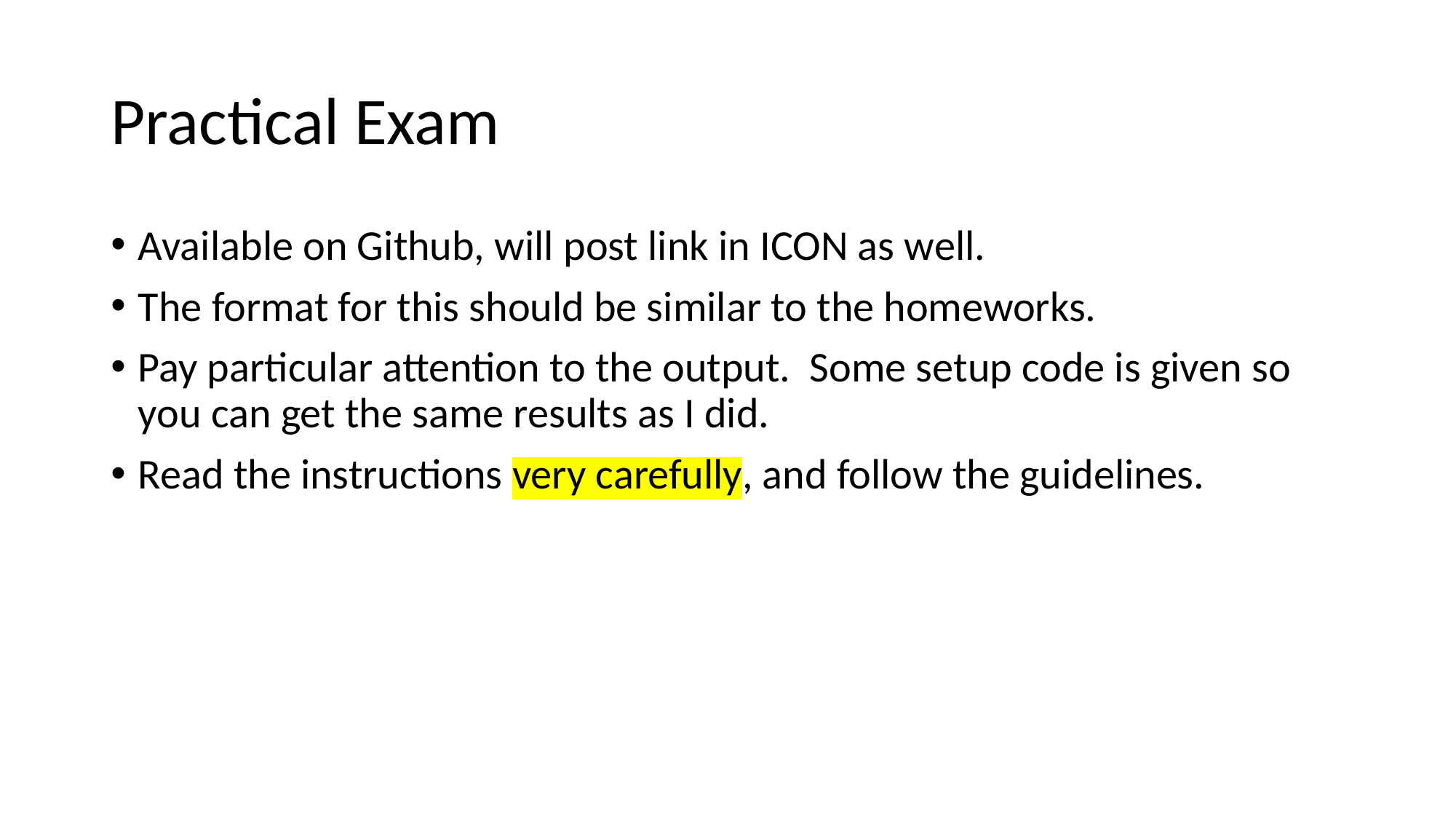

# Practical Exam
Available on Github, will post link in ICON as well.
The format for this should be similar to the homeworks.
Pay particular attention to the output.  Some setup code is given so you can get the same results as I did.
Read the instructions very carefully, and follow the guidelines.